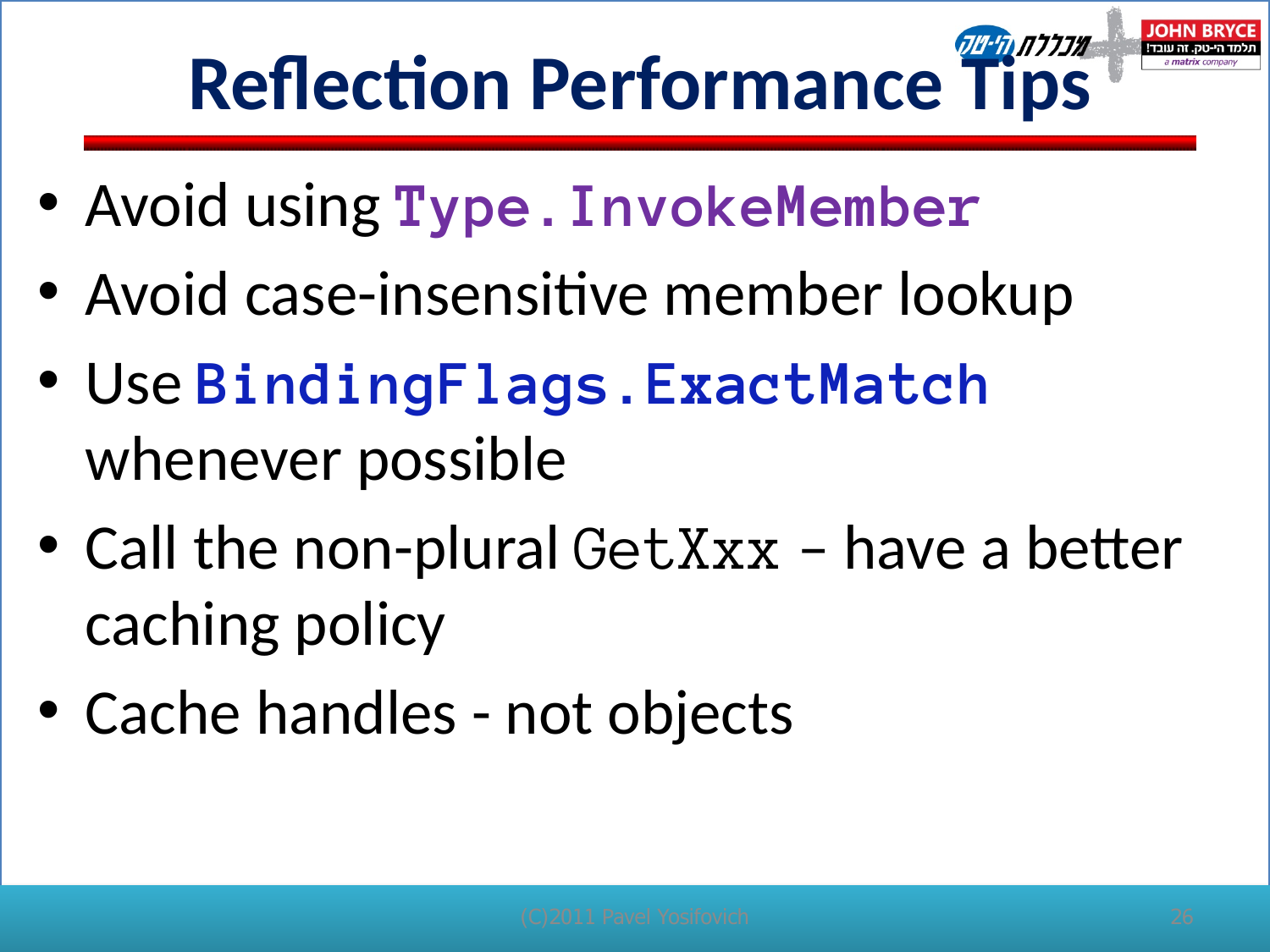

# Reflection Performance Tips
Avoid using Type.InvokeMember
Avoid case-insensitive member lookup
Use BindingFlags.ExactMatch whenever possible
Call the non-plural GetXxx – have a better caching policy
Cache handles - not objects
(C)2011 Pavel Yosifovich
26